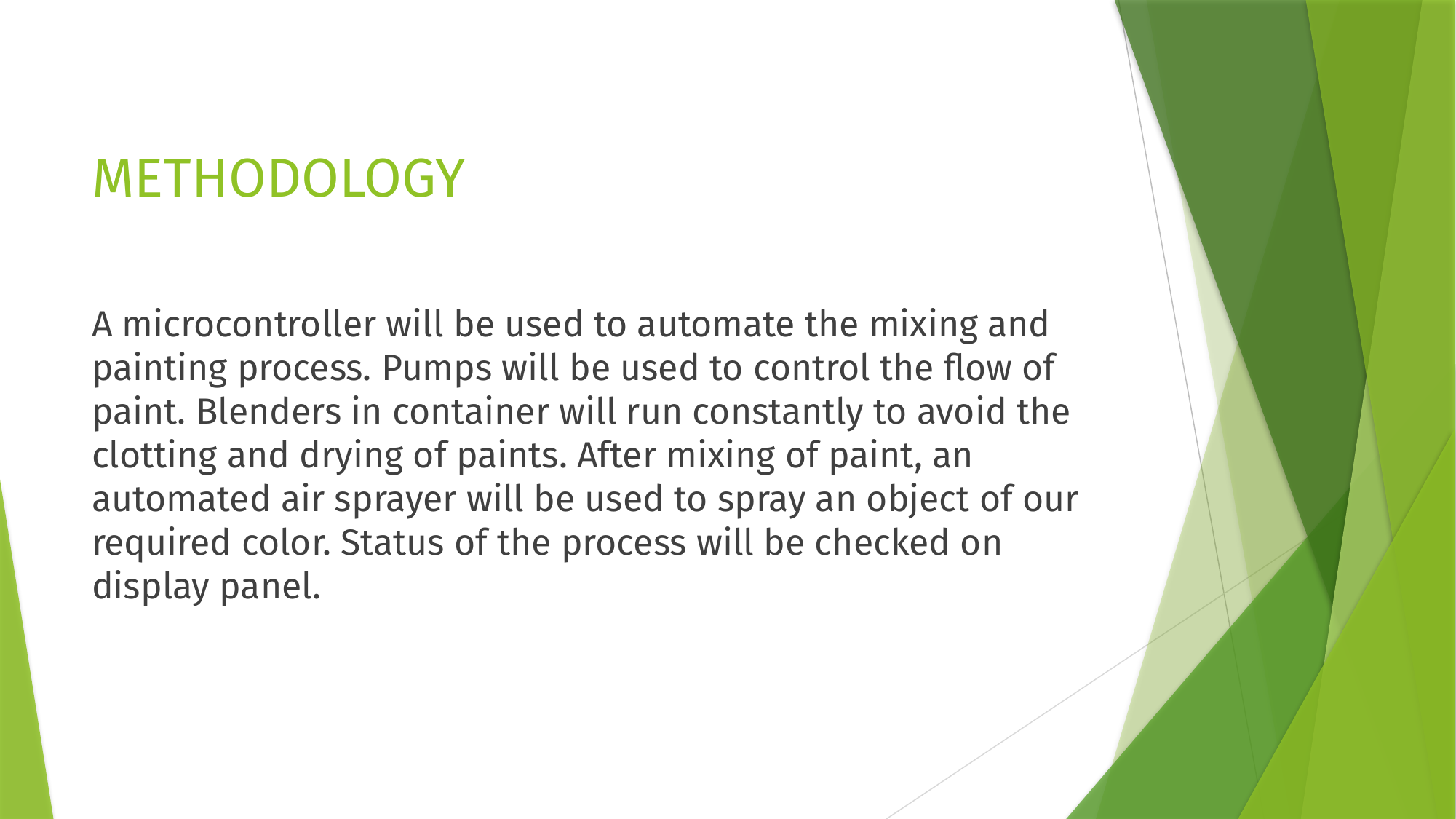

# METHODOLOGY
A microcontroller will be used to automate the mixing and painting process. Pumps will be used to control the flow of paint. Blenders in container will run constantly to avoid the clotting and drying of paints. After mixing of paint, an automated air sprayer will be used to spray an object of our required color. Status of the process will be checked on display panel.